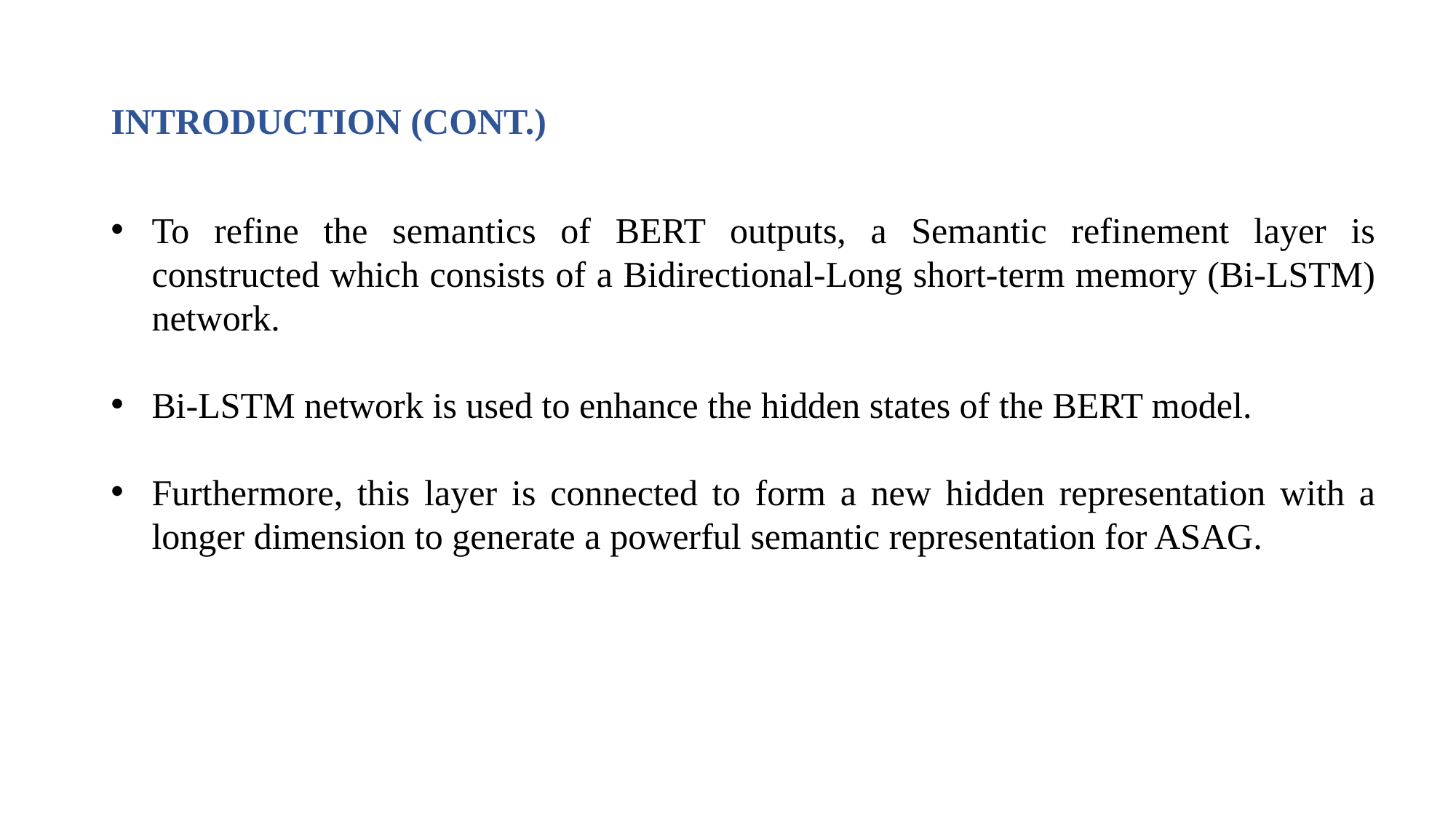

# INTRODUCTION (CONT.)
To refine the semantics of BERT outputs, a Semantic refinement layer is constructed which consists of a Bidirectional-Long short-term memory (Bi-LSTM) network.

Bi-LSTM network is used to enhance the hidden states of the BERT model.

Furthermore, this layer is connected to form a new hidden representation with a longer dimension to generate a powerful semantic representation for ASAG.